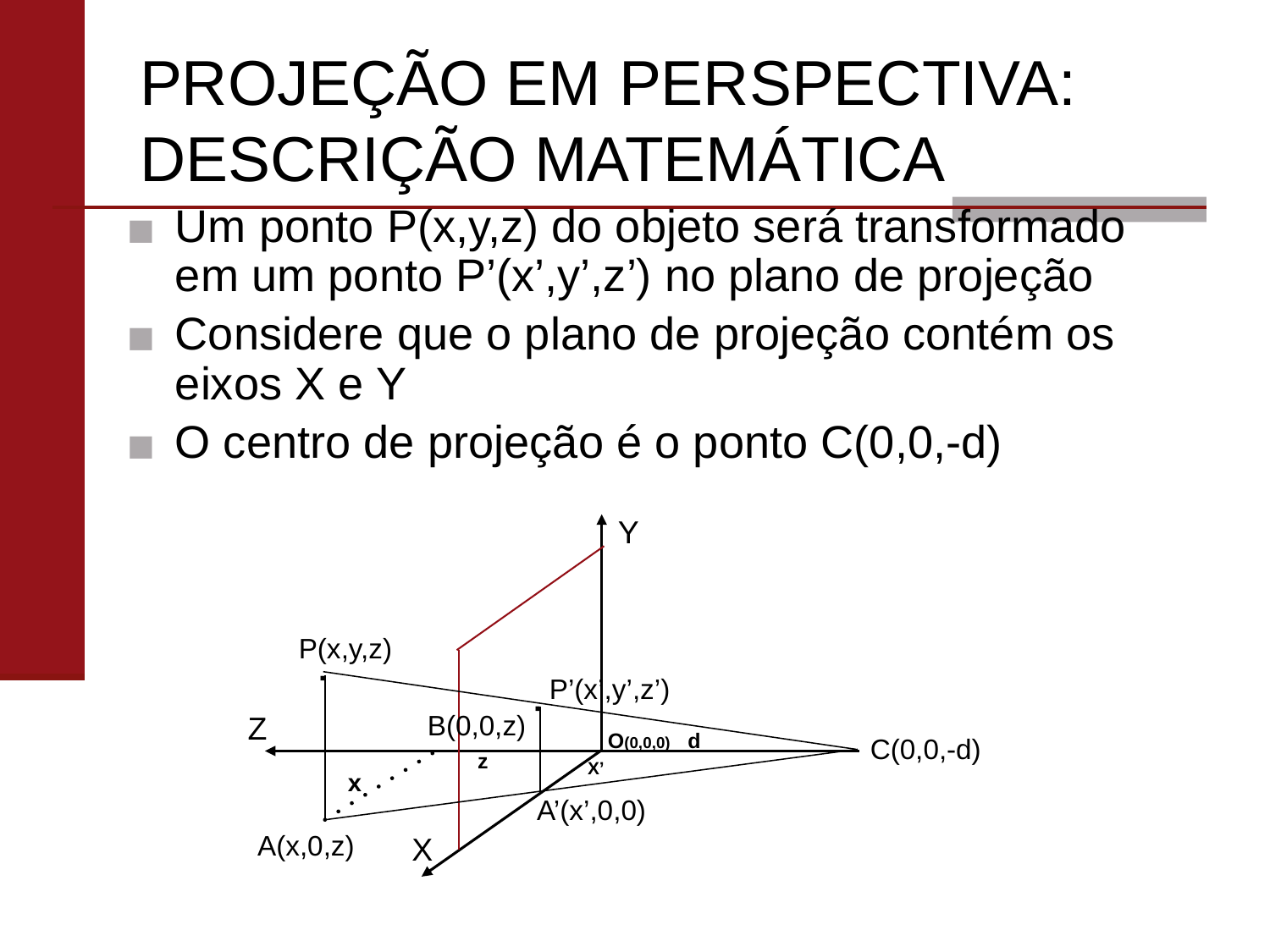

# PROJEÇÃO EM PERSPECTIVA: DESCRIÇÃO MATEMÁTICA
Um ponto P(x,y,z) do objeto será transformado em um ponto P’(x’,y’,z’) no plano de projeção
Considere que o plano de projeção contém os eixos X e Y
O centro de projeção é o ponto C(0,0,-d)
Y
P(x,y,z)
∙
P’(x’,y’,z’)
∙
B(0,0,z)
Z
O(0,0,0)
d
C(0,0,-d)
z
X’
x
A’(x’,0,0)
A(x,0,z)
X